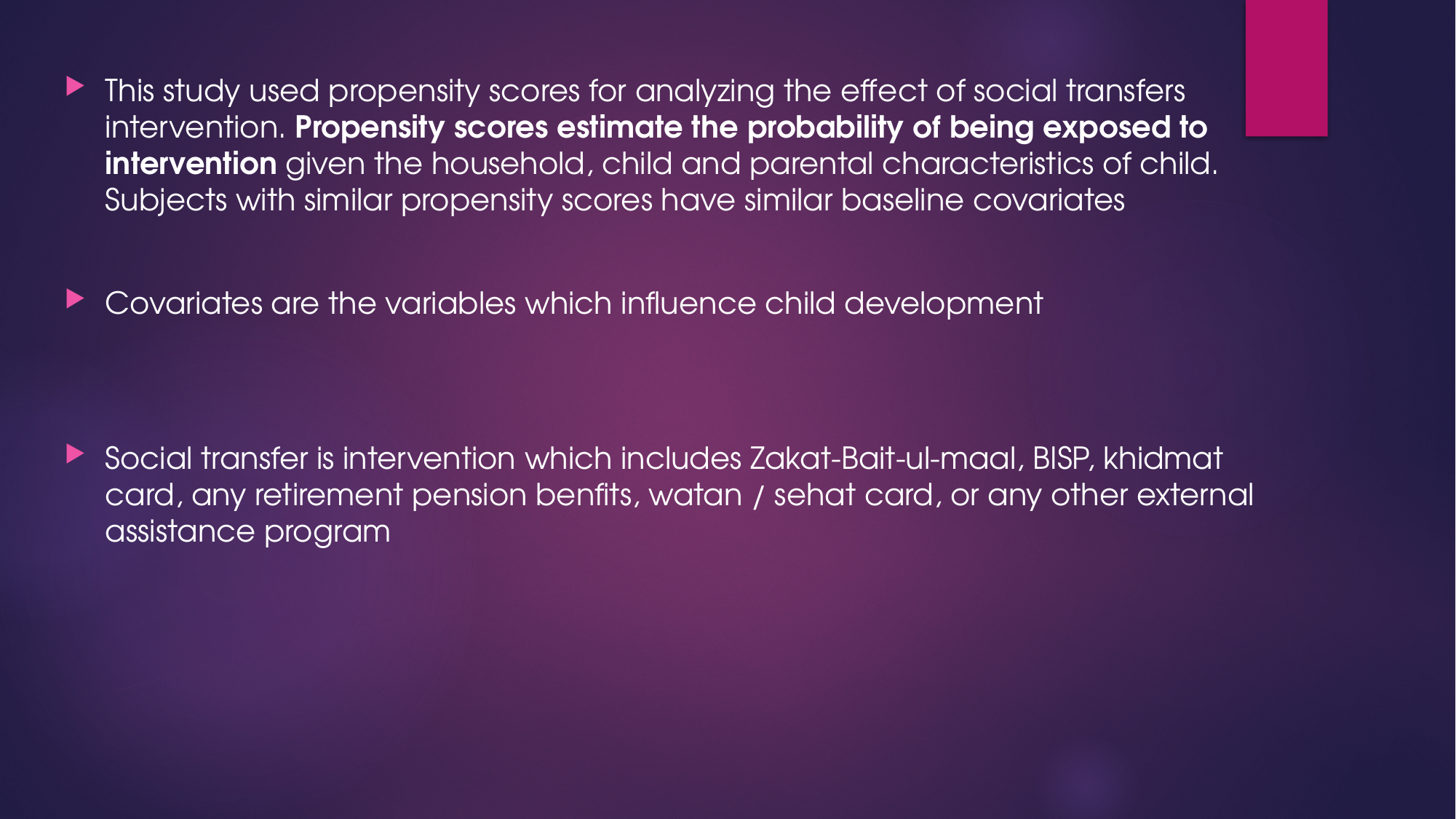

This study used propensity scores for analyzing the effect of social transfers intervention. Propensity scores estimate the probability of being exposed to intervention given the household, child and parental characteristics of child. Subjects with similar propensity scores have similar baseline covariates

Covariates are the variables which influence child development

Social transfer is intervention which includes Zakat-Bait-ul-maal, BISP, khidmat card, any retirement pension benfits, watan / sehat card, or any other external assistance program